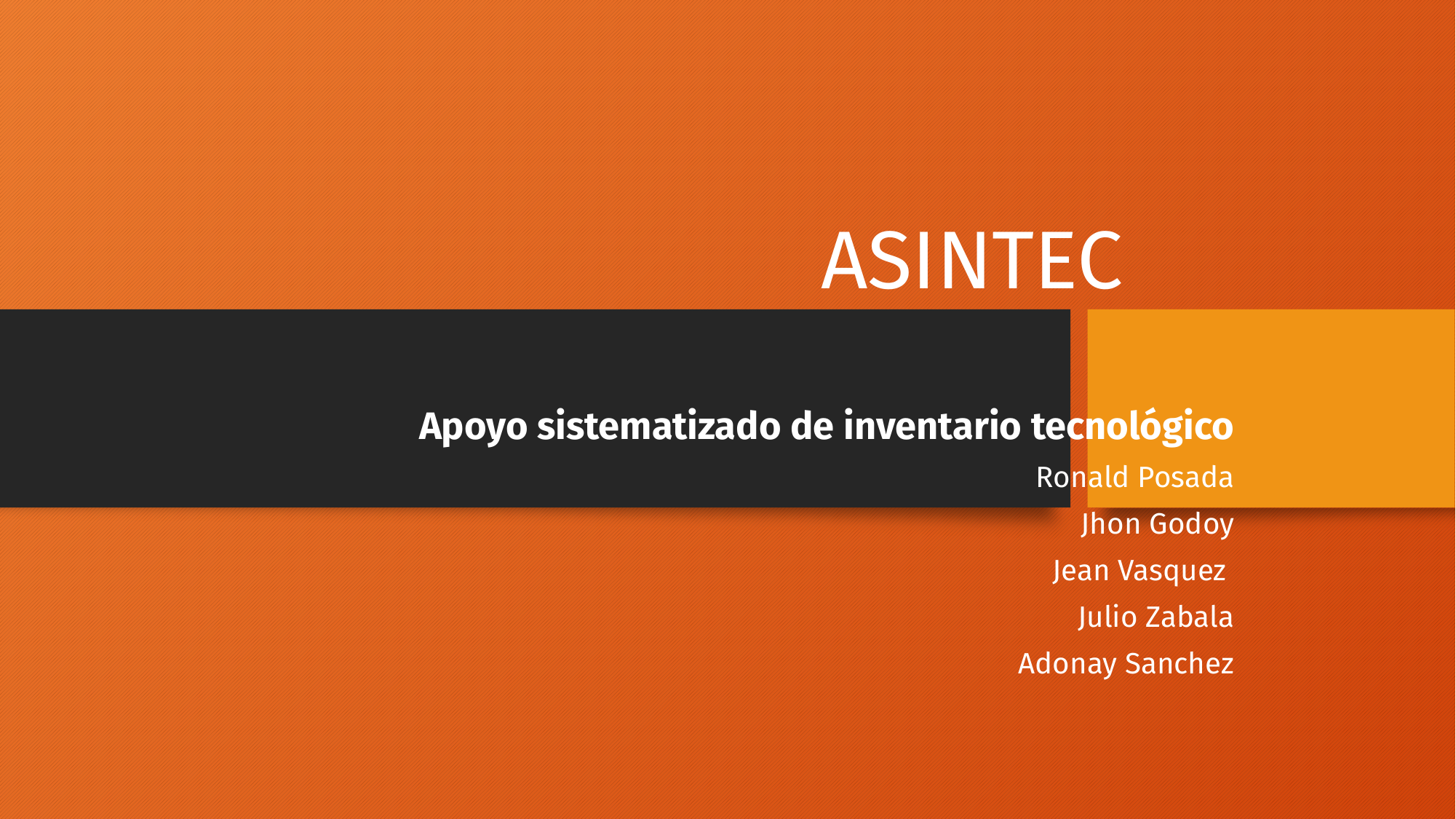

# ASINTEC
Apoyo sistematizado de inventario tecnológico
Ronald Posada
Jhon Godoy
Jean Vasquez
Julio Zabala
Adonay Sanchez